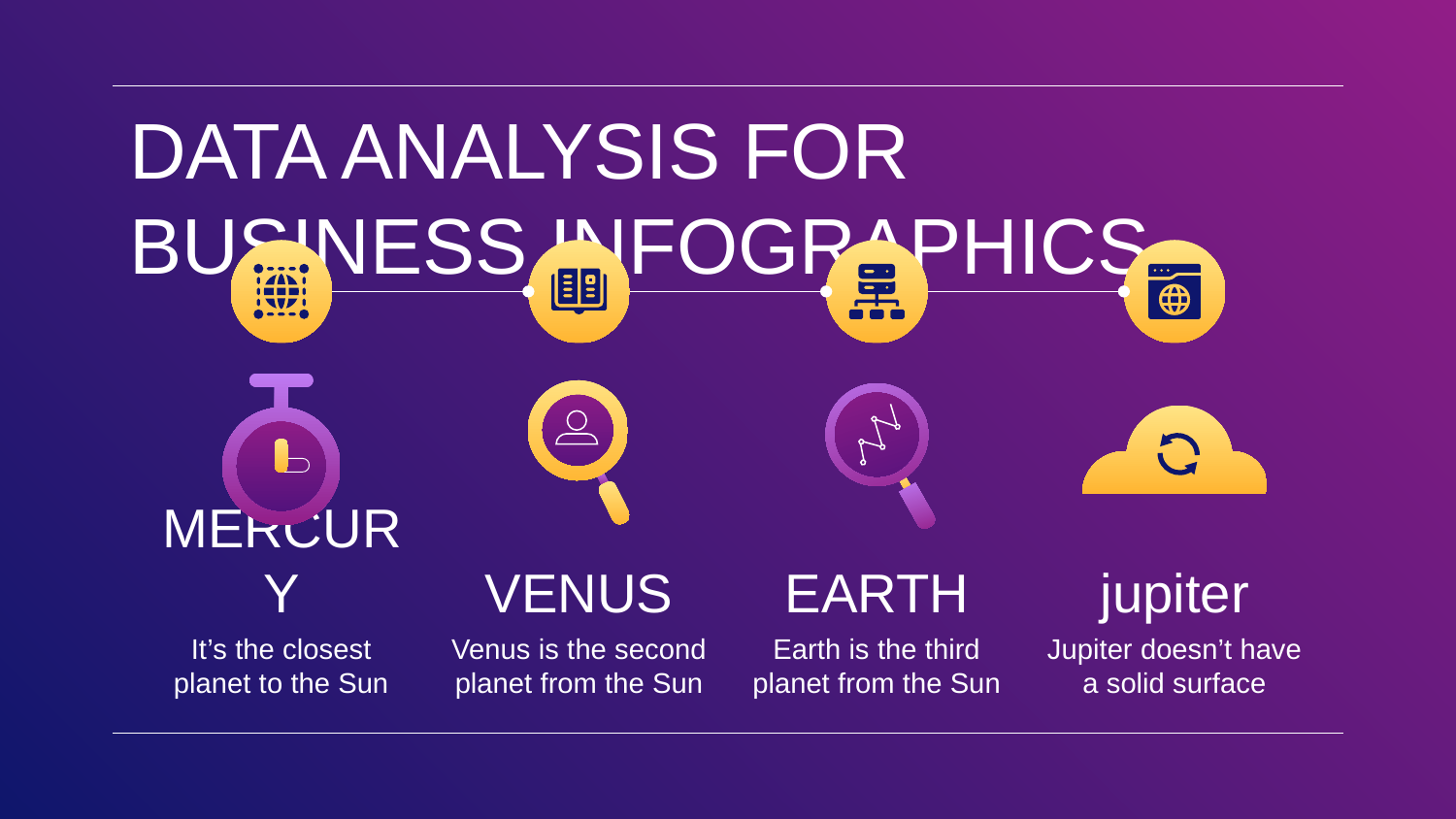

# DATA ANALYSIS FOR BUSINESS INFOGRAPHICS

MERCURY
It’s the closest planet to the Sun
VENUS
Venus is the second planet from the Sun
EARTH
Earth is the third planet from the Sun
jupiter
Jupiter doesn’t have a solid surface